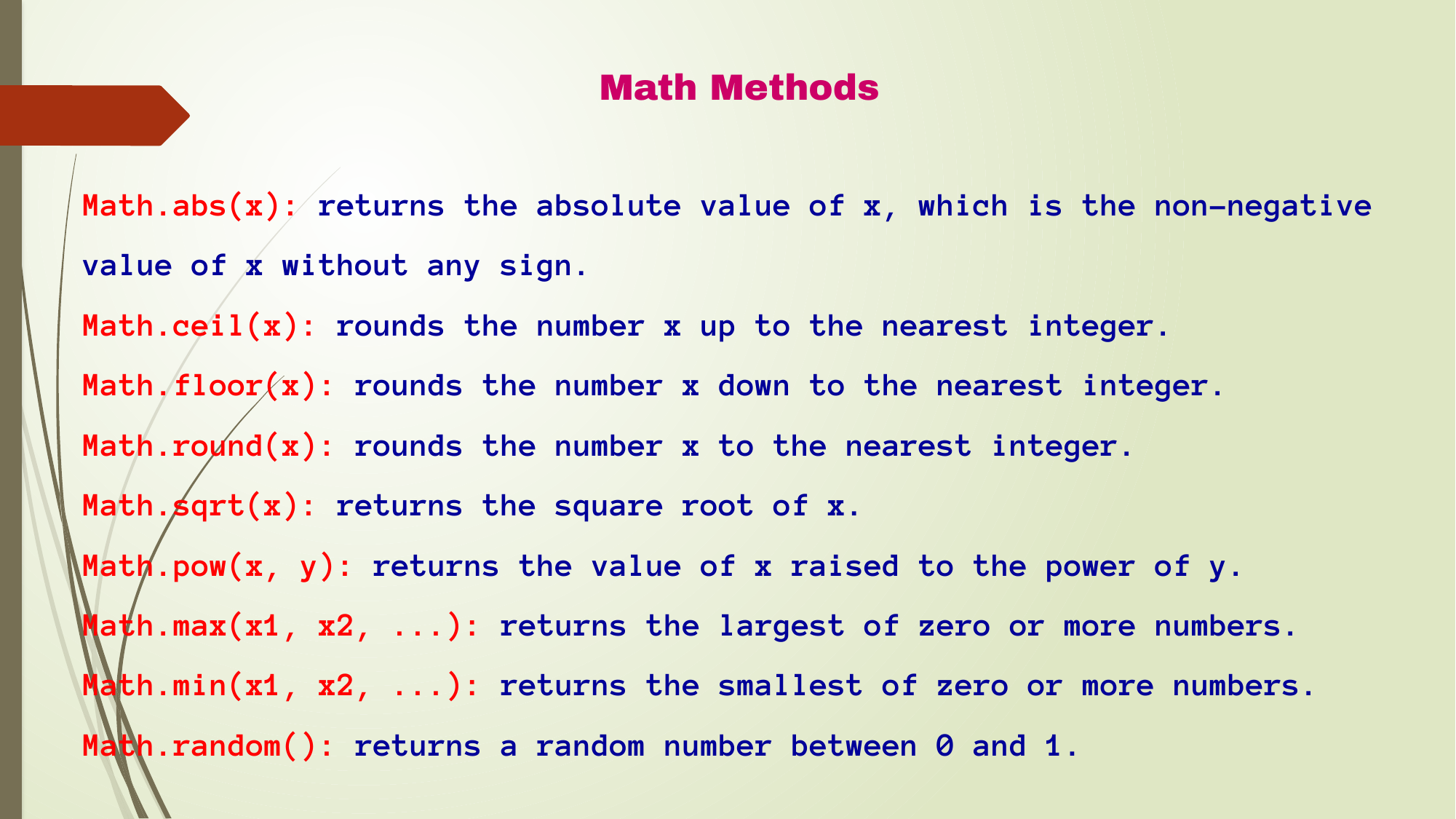

Math Methods
Math.abs(x): returns the absolute value of x, which is the non-negative value of x without any sign.
Math.ceil(x): rounds the number x up to the nearest integer.
Math.floor(x): rounds the number x down to the nearest integer.
Math.round(x): rounds the number x to the nearest integer.
Math.sqrt(x): returns the square root of x.
Math.pow(x, y): returns the value of x raised to the power of y.
Math.max(x1, x2, ...): returns the largest of zero or more numbers.
Math.min(x1, x2, ...): returns the smallest of zero or more numbers.
Math.random(): returns a random number between 0 and 1.